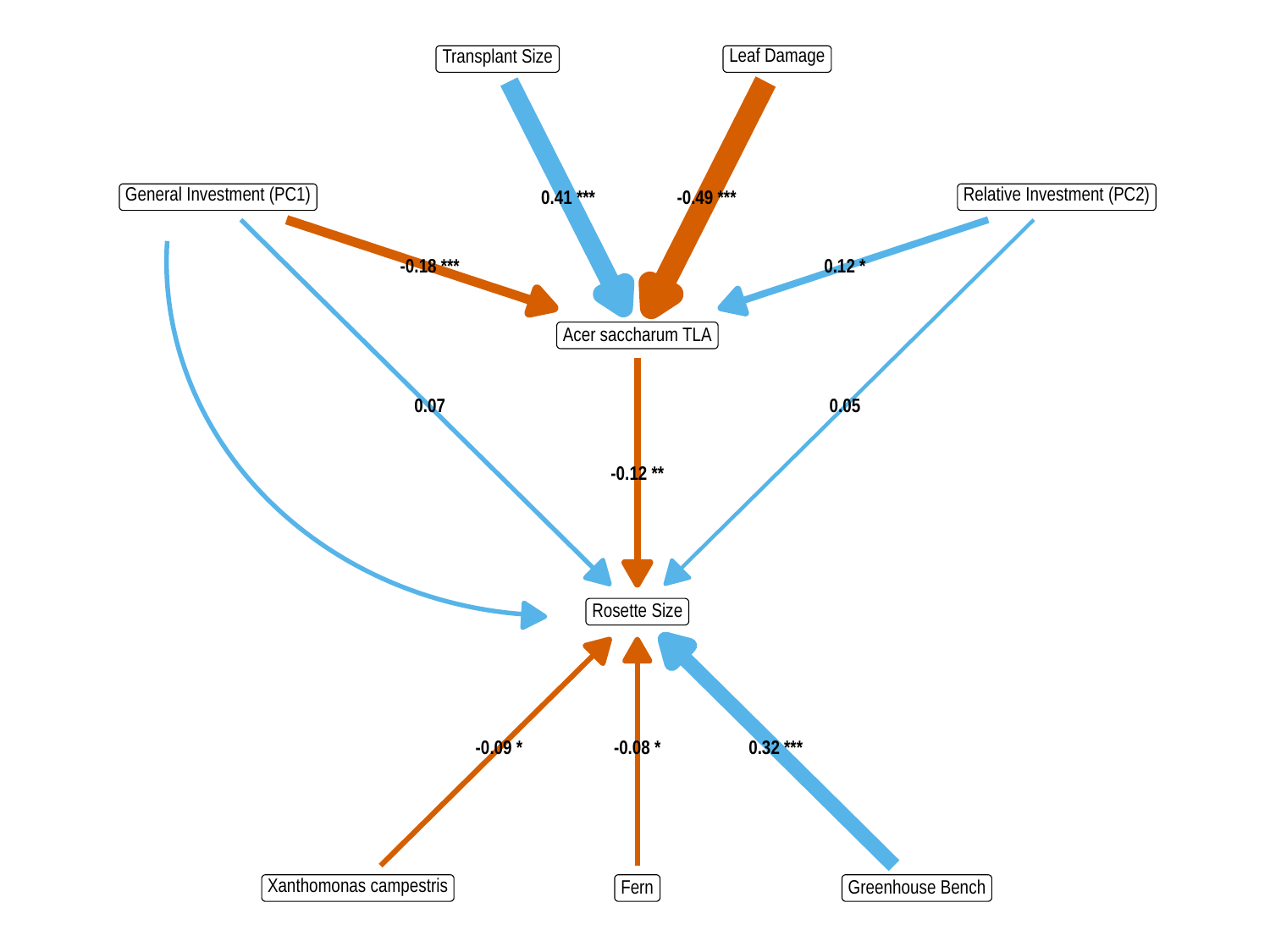

Leaf Damage
Transplant Size

General Investment (PC1)
Relative Investment (PC2)
-0.49 ***
0.41 ***

-0.18 ***
0.12 *

Acer saccharum TLA

0.07
0.05
-0.12 **

Rosette Size

-0.09 *
-0.08 *
0.32 ***

Xanthomonas campestris
Greenhouse Bench
Fern